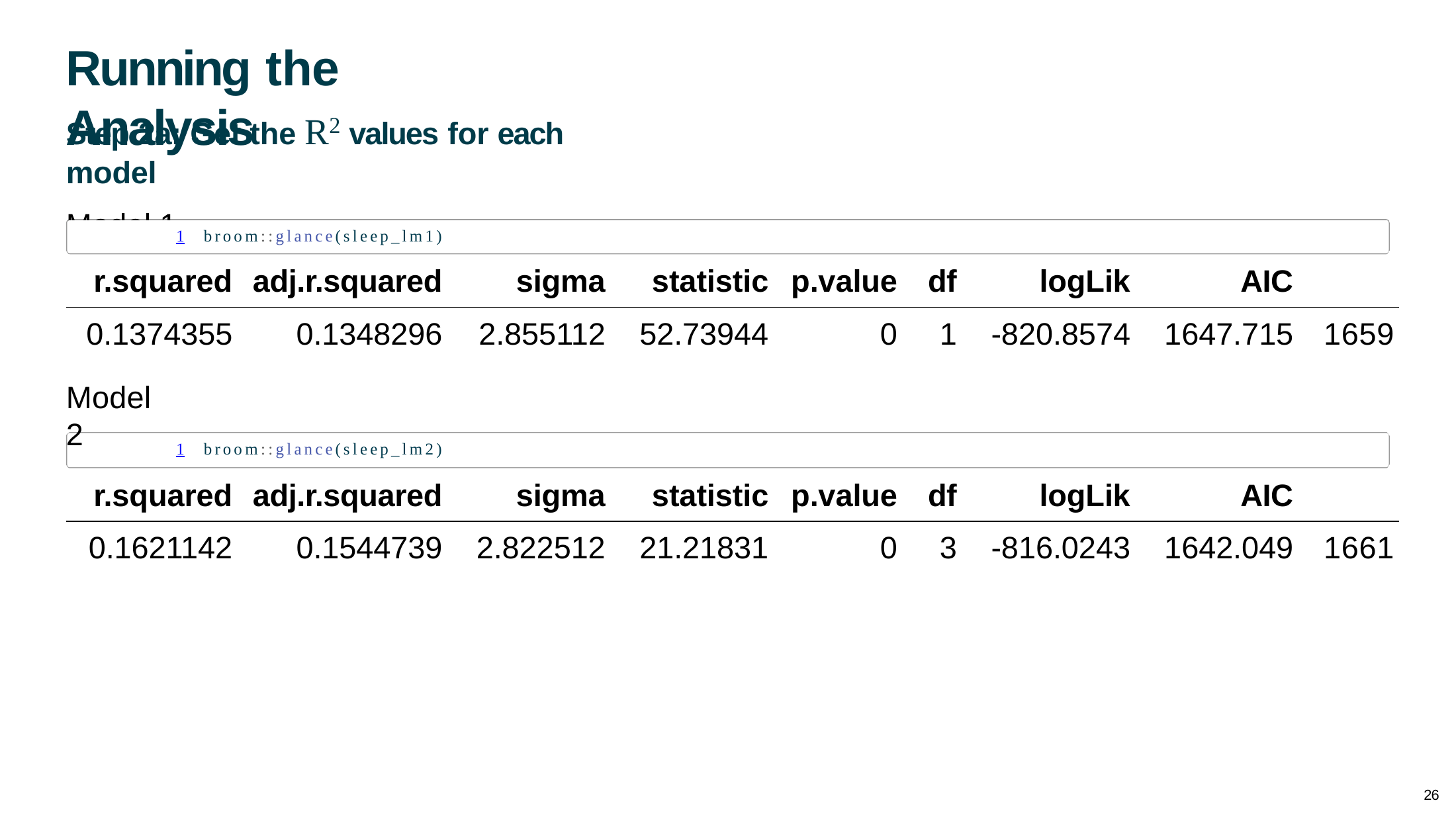

# Running the Analysis
Step 2a: Get the R2 values for each model
Model 1

1	broom::glance(sleep_lm1)
| r.squared | adj.r.squared | sigma | statistic | p.value | df | logLik | AIC |  |
| --- | --- | --- | --- | --- | --- | --- | --- | --- |
| 0.1374355 | 0.1348296 | 2.855112 | 52.73944 | 0 | 1 | -820.8574 | 1647.715 | 1659 |
Model 2

1	broom::glance(sleep_lm2)
| r.squared | adj.r.squared | sigma | statistic | p.value | df | logLik | AIC |  |
| --- | --- | --- | --- | --- | --- | --- | --- | --- |
| 0.1621142 | 0.1544739 | 2.822512 | 21.21831 | 0 | 3 | -816.0243 | 1642.049 | 1661 |
26